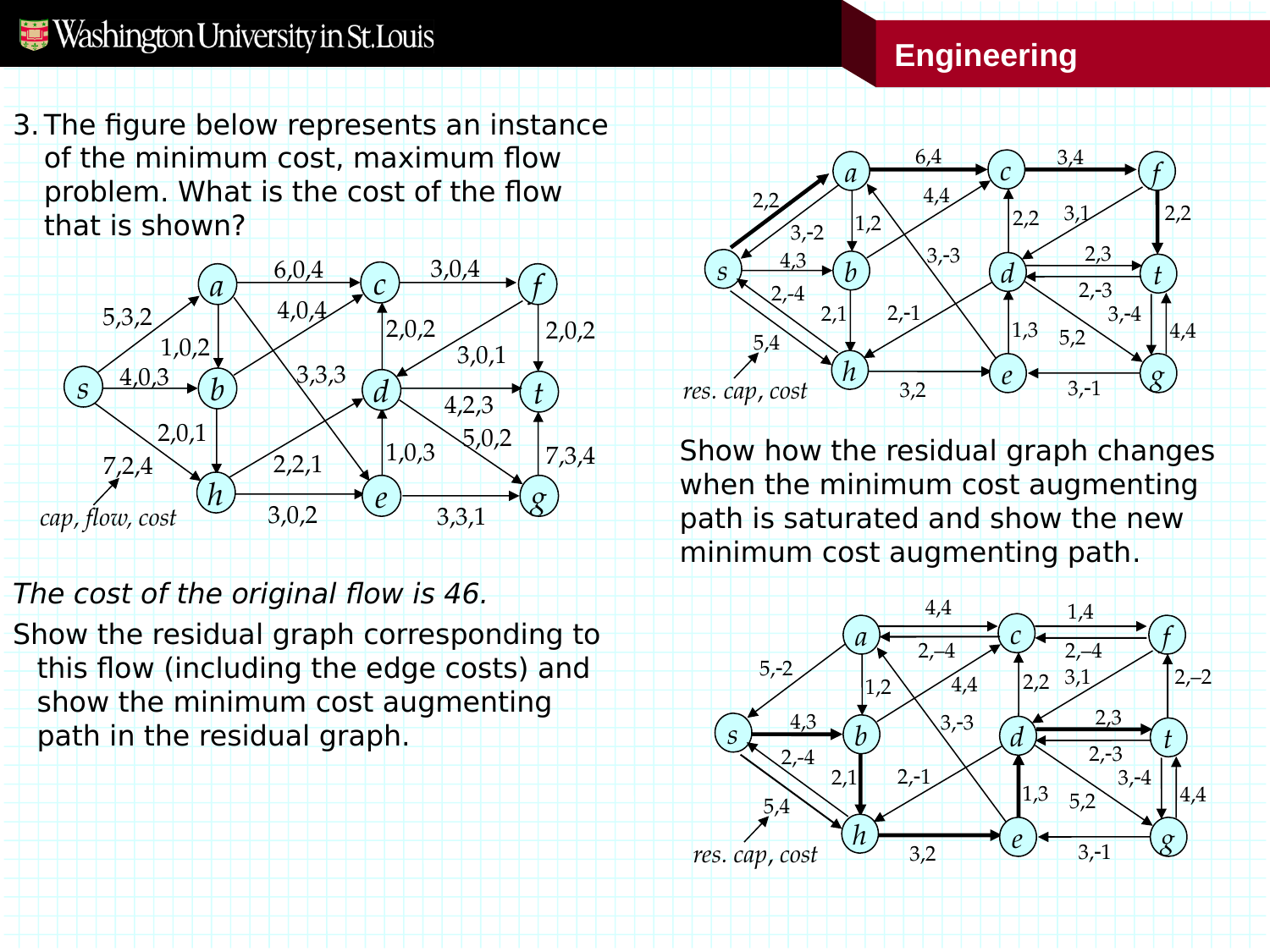

3.	The figure below represents an instance of the minimum cost, maximum flow problem. What is the cost of the flow that is shown?

The cost of the original flow is 46.
Show the residual graph corresponding to this flow (including the edge costs) and show the minimum cost augmenting path in the residual graph.
6,4
3,4
c
a
f

4,4

2,2

3,1
2,2
2,2
1,2
3,−2
2,3
3,−3
4,3
s
b
d
t

2,−3

2,-4

2,−1
3,−4
2,1
1,3
4,4
5,2
5,4
h

e
g

3,−1
res. cap, cost
3,2
3,0,4
6,0,4
c
a
f

4,0,4

5,3,2

2,0,2
2,0,2
1,0,2
3,0,1
3,3,3
4,0,3
s
b
d
t

4,2,3

2,0,1
5,0,2
1,0,3
7,3,4
2,2,1
7,2,4
h
e
g

3,0,2
3,3,1

cap, flow, cost
Show how the residual graph changes when the minimum cost augmenting path is saturated and show the new minimum cost augmenting path.
4,4
1,4
c
a
f

5,−2
3,1
2,–2
2,2
4,4
1,2
2,3
4,3
3,−3
s
b
d
t

2,−3

2,-4

2,−1
3,−4
2,1
1,3
4,4
5,2
5,4
h

e
g

3,−1
res. cap, cost
3,2

2,–4
2,–4